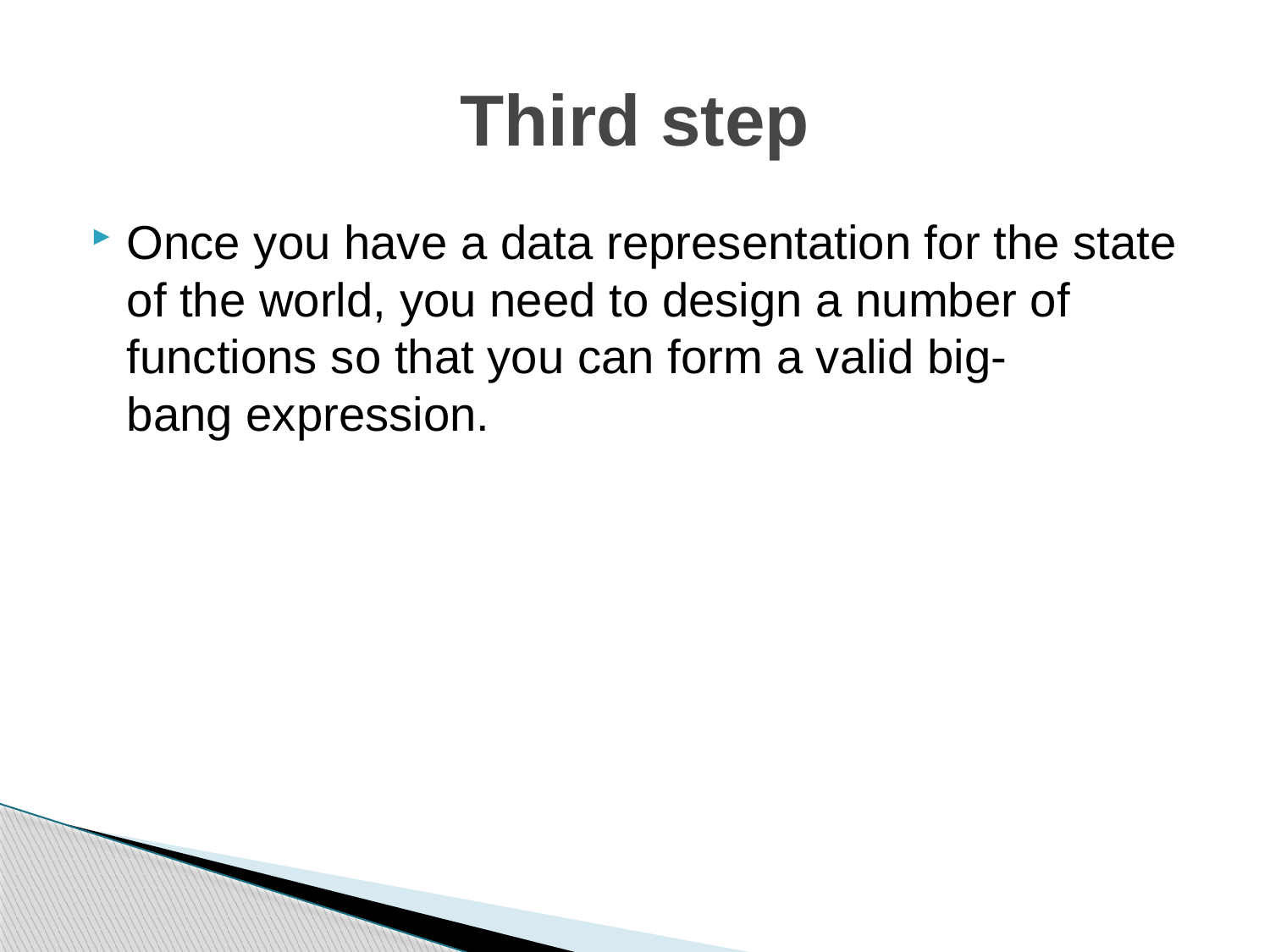

# Third step
Once you have a data representation for the state of the world, you need to design a number of functions so that you can form a valid big-bang expression.